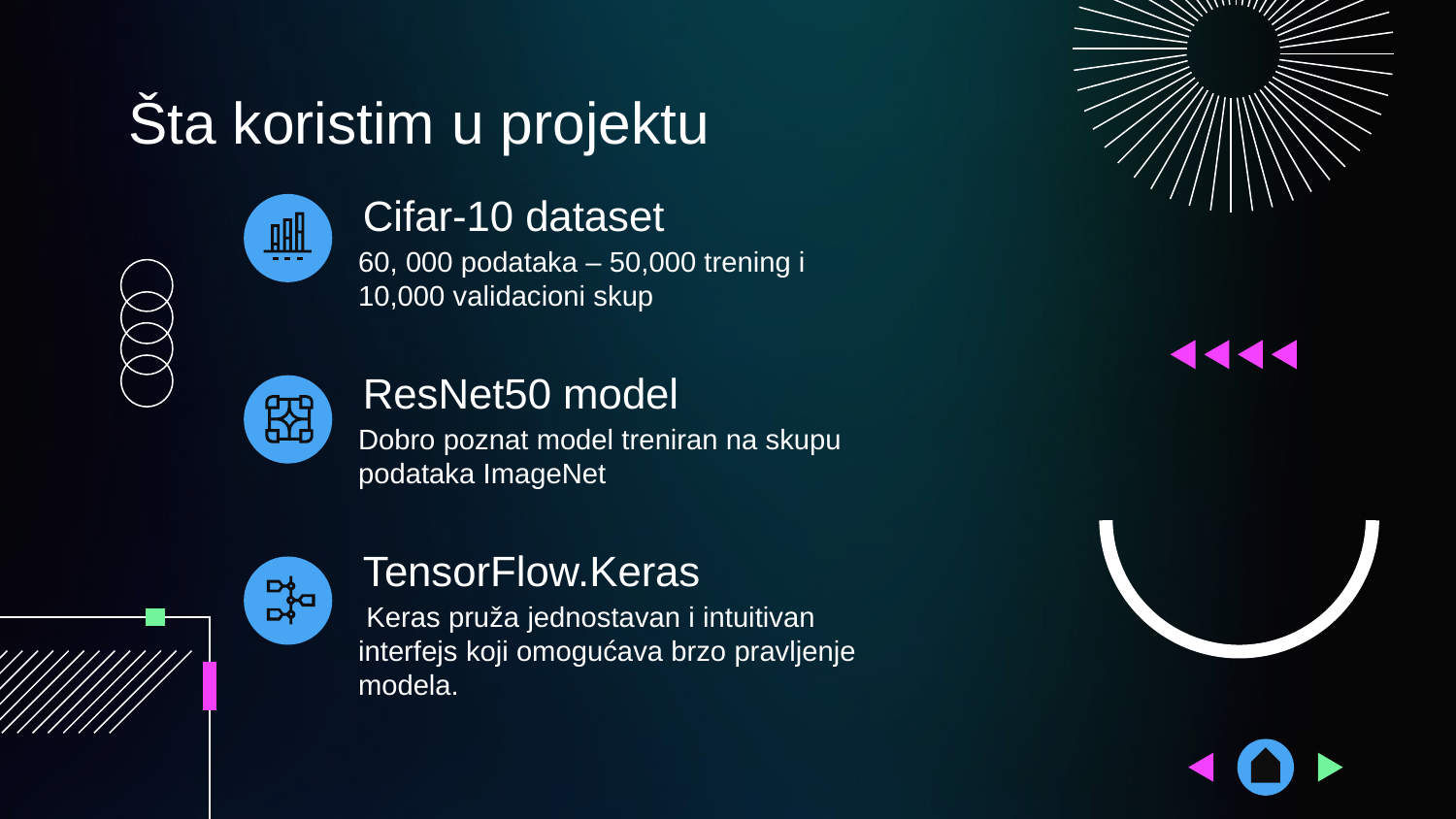

# Šta koristim u projektu
Cifar-10 dataset

60, 000 podataka – 50,000 trening i 10,000 validacioni skup

ResNet50 model

Dobro poznat model treniran na skupu podataka ImageNet

TensorFlow.Keras

 Keras pruža jednostavan i intuitivan interfejs koji omogućava brzo pravljenje modela.